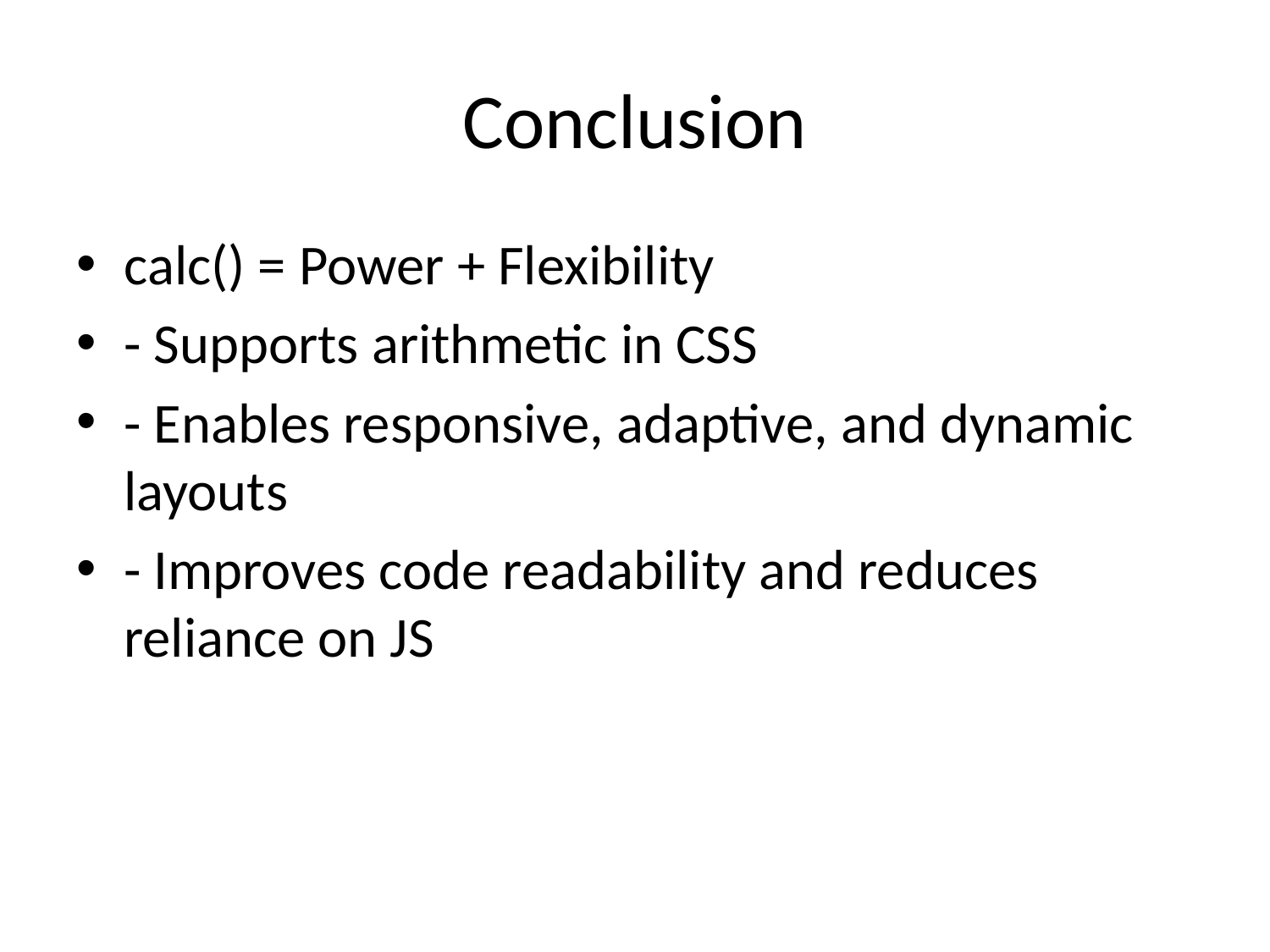

# Conclusion
calc() = Power + Flexibility
- Supports arithmetic in CSS
- Enables responsive, adaptive, and dynamic layouts
- Improves code readability and reduces reliance on JS